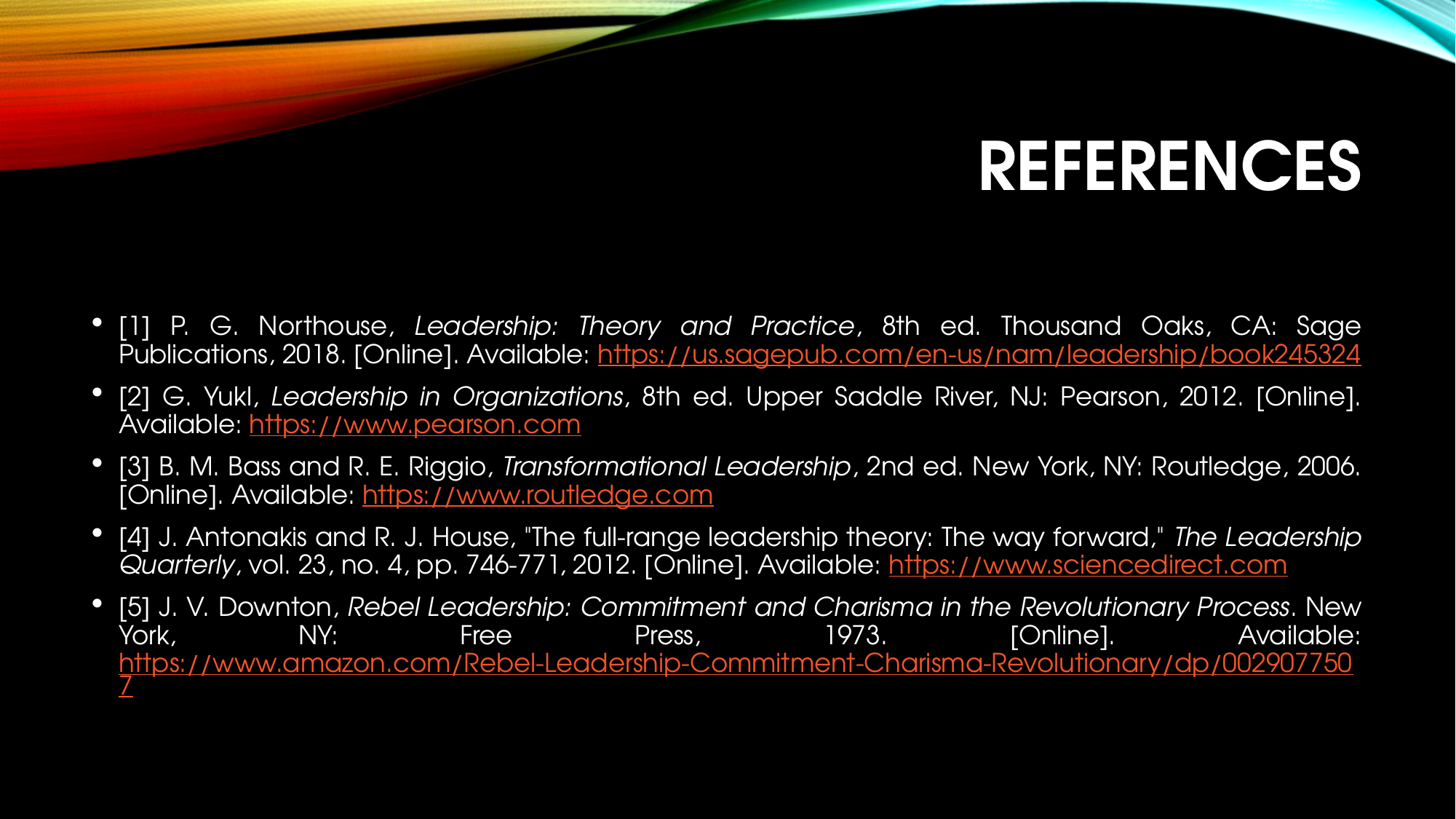

# References

[1] P. G. Northouse, Leadership: Theory and Practice, 8th ed. Thousand Oaks, CA: Sage Publications, 2018. [Online]. Available: https://us.sagepub.com/en-us/nam/leadership/book245324
[2] G. Yukl, Leadership in Organizations, 8th ed. Upper Saddle River, NJ: Pearson, 2012. [Online]. Available: https://www.pearson.com
[3] B. M. Bass and R. E. Riggio, Transformational Leadership, 2nd ed. New York, NY: Routledge, 2006. [Online]. Available: https://www.routledge.com
[4] J. Antonakis and R. J. House, "The full-range leadership theory: The way forward," The Leadership Quarterly, vol. 23, no. 4, pp. 746-771, 2012. [Online]. Available: https://www.sciencedirect.com
[5] J. V. Downton, Rebel Leadership: Commitment and Charisma in the Revolutionary Process. New York, NY: Free Press, 1973. [Online]. Available: https://www.amazon.com/Rebel-Leadership-Commitment-Charisma-Revolutionary/dp/0029077507